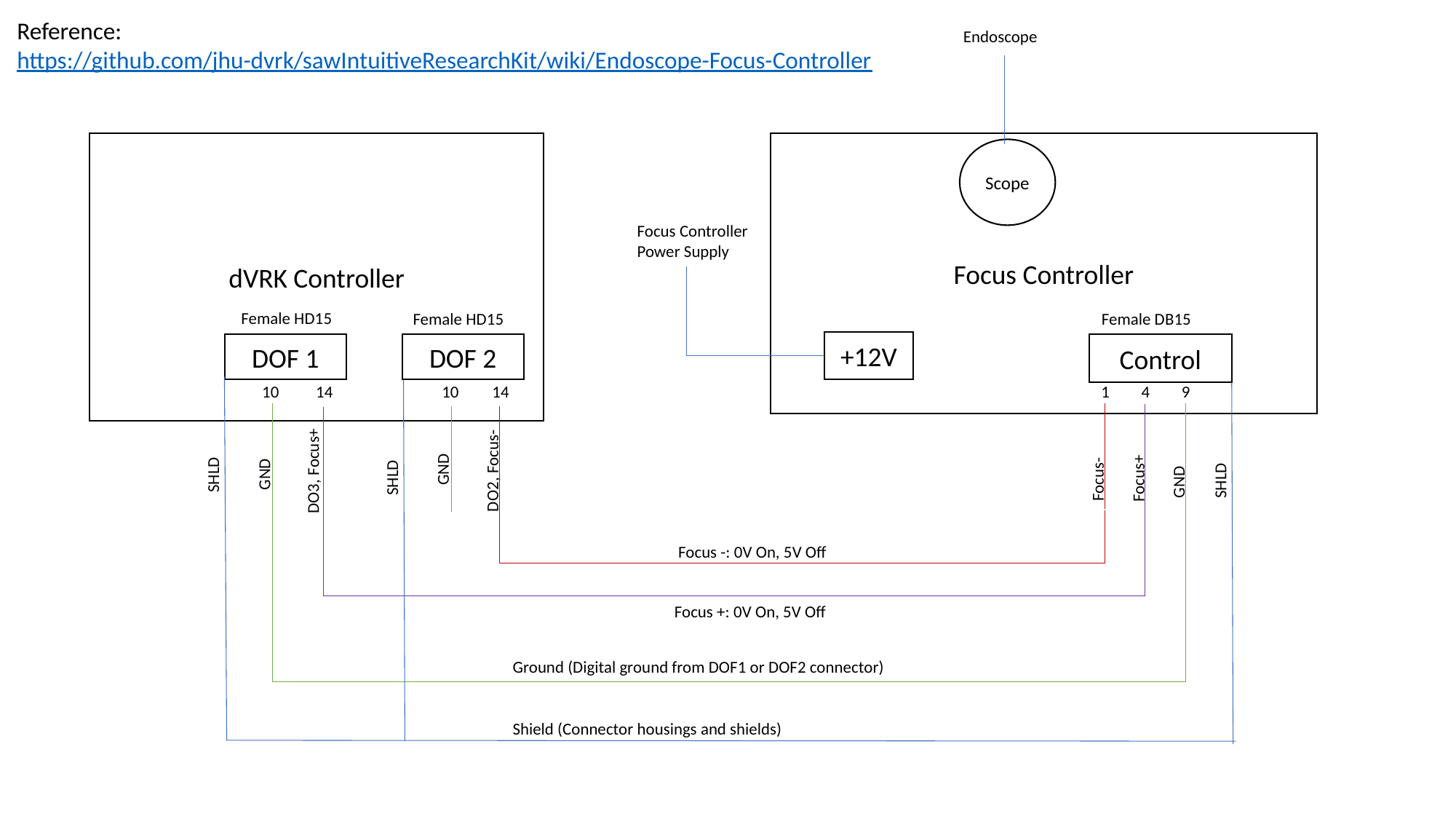

Reference:
https://github.com/jhu-dvrk/sawIntuitiveResearchKit/wiki/Endoscope-Focus-Controller

Endoscope
dVRK Controller
Focus Controller
Scope
Focus Controller Power Supply
Female HD15
Female DB15
Female HD15
+12V
DOF 2
DOF 1
Control
10
14
10
14
1
4
9
DO2, Focus-
GND
DO3, Focus+
 Focus+
GND
SHLD
 Focus-
SHLD
GND
SHLD
Focus -: 0V On, 5V Off
Focus +: 0V On, 5V Off
Ground (Digital ground from DOF1 or DOF2 connector)
Shield (Connector housings and shields)